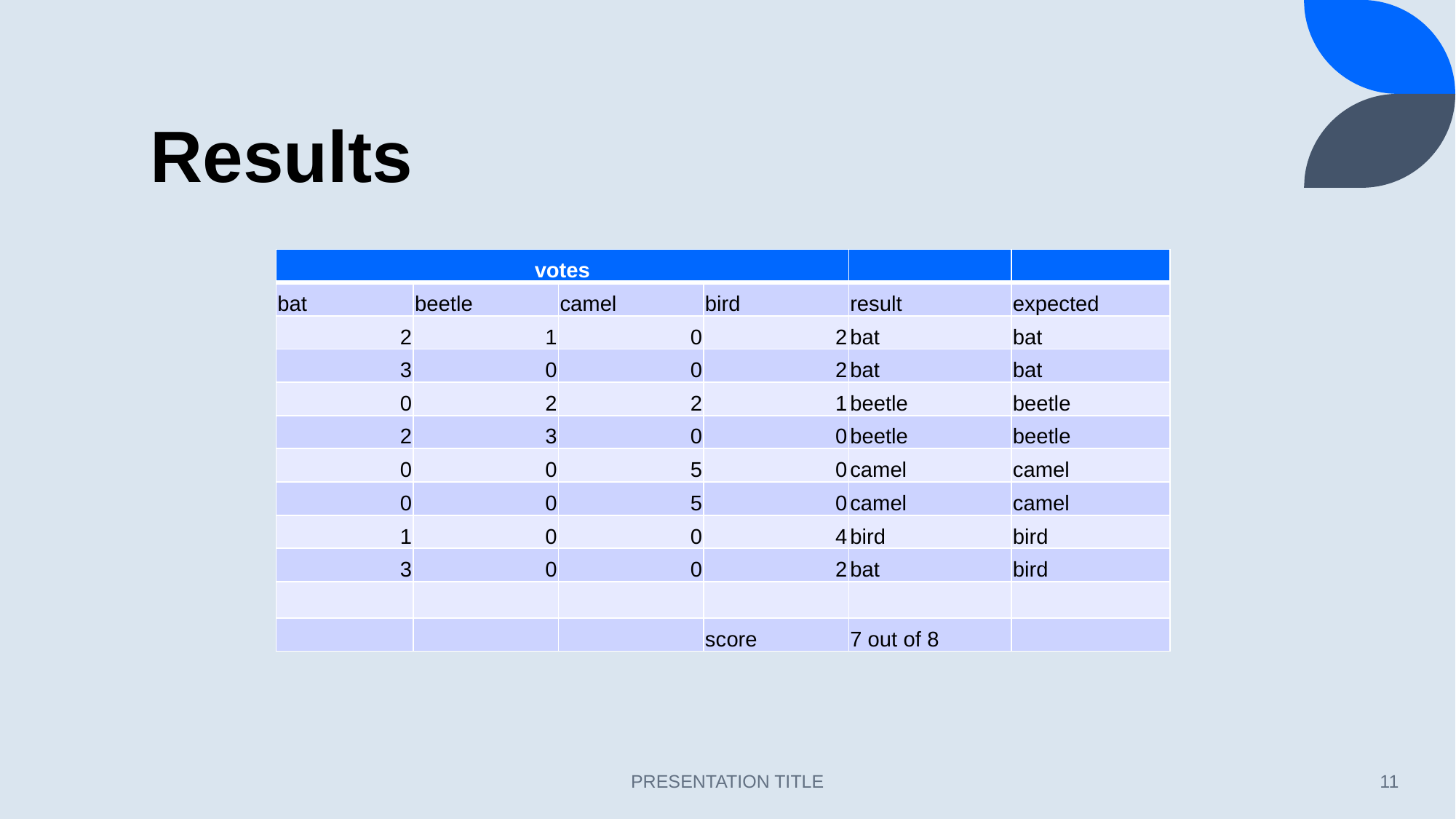

# Results
| votes |  |  |  |  |  |
| --- | --- | --- | --- | --- | --- |
| bat | beetle | camel | bird | result | expected |
| 2 | 1 | 0 | 2 | bat | bat |
| 3 | 0 | 0 | 2 | bat | bat |
| 0 | 2 | 2 | 1 | beetle | beetle |
| 2 | 3 | 0 | 0 | beetle | beetle |
| 0 | 0 | 5 | 0 | camel | camel |
| 0 | 0 | 5 | 0 | camel | camel |
| 1 | 0 | 0 | 4 | bird | bird |
| 3 | 0 | 0 | 2 | bat | bird |
|  |  |  |  |  |  |
|  |  |  | score | 7 out of 8 |  |
PRESENTATION TITLE
11